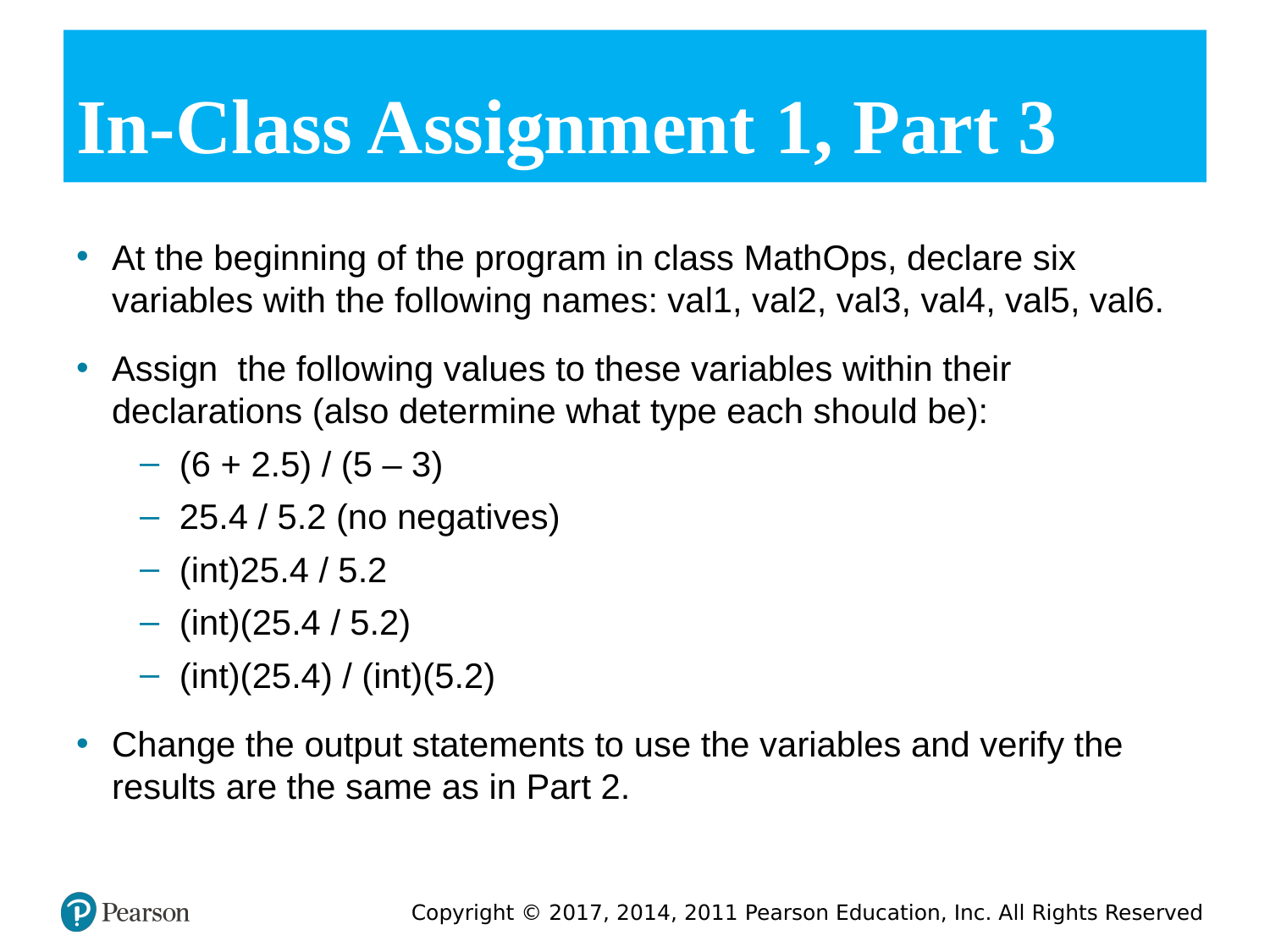

# In-Class Assignment 1, Part 3
At the beginning of the program in class MathOps, declare six variables with the following names: val1, val2, val3, val4, val5, val6.
Assign  the following values to these variables within their declarations (also determine what type each should be):
(6 + 2.5) / (5 – 3)
25.4 / 5.2 (no negatives)
(int)25.4 / 5.2
(int)(25.4 / 5.2)
(int)(25.4) / (int)(5.2)
Change the output statements to use the variables and verify the results are the same as in Part 2.